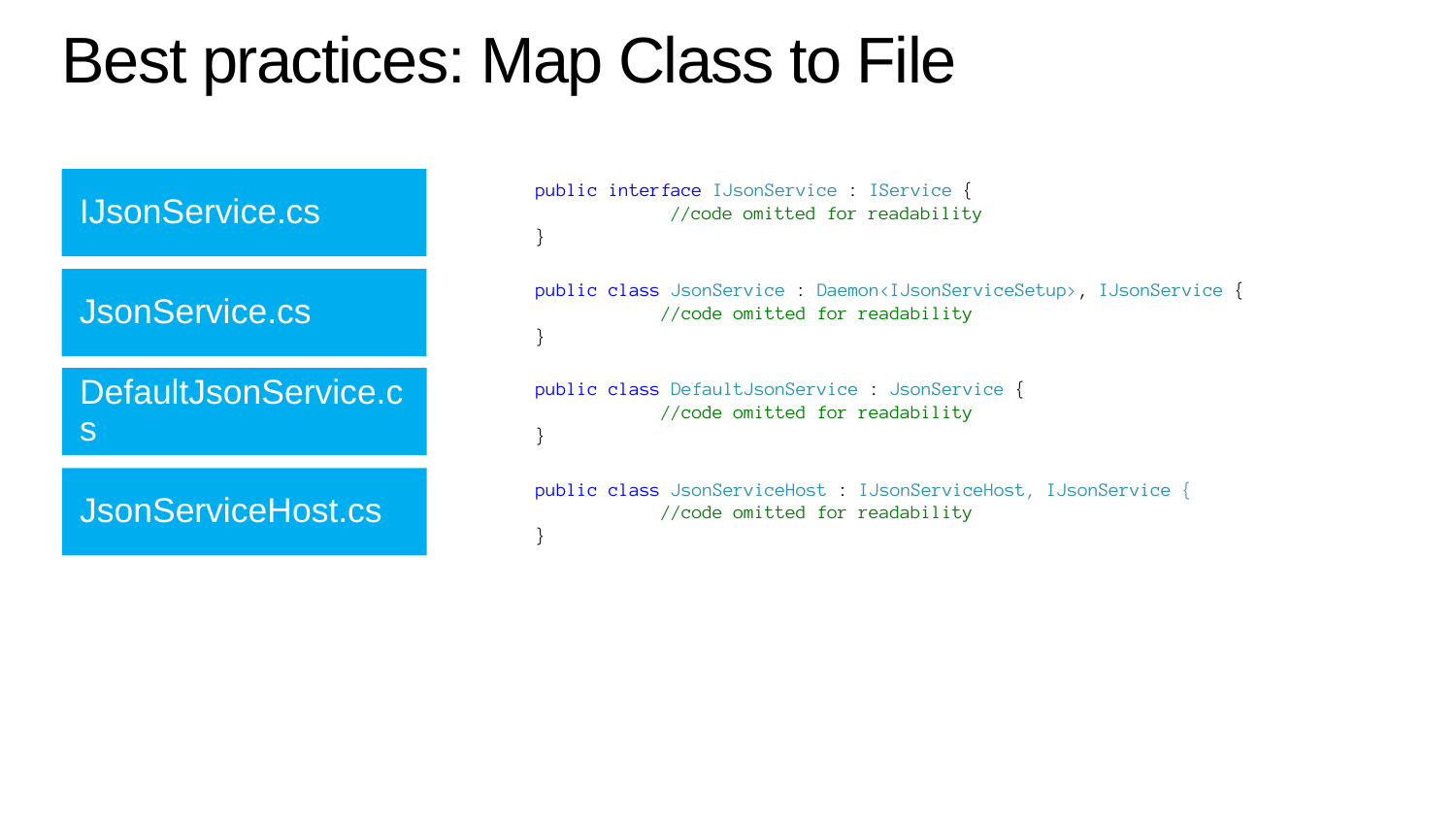

# Best practices: Map Class to File
IJsonService.cs
 public interface IJsonService : IService {
 	//code omitted for readability
 }
JsonService.cs
 public class JsonService : Daemon<IJsonServiceSetup>, IJsonService {
             //code omitted for readability
 }
DefaultJsonService.cs
 public class DefaultJsonService : JsonService {
             //code omitted for readability
 }
JsonServiceHost.cs
 public class JsonServiceHost : IJsonServiceHost, IJsonService {
             //code omitted for readability
 }